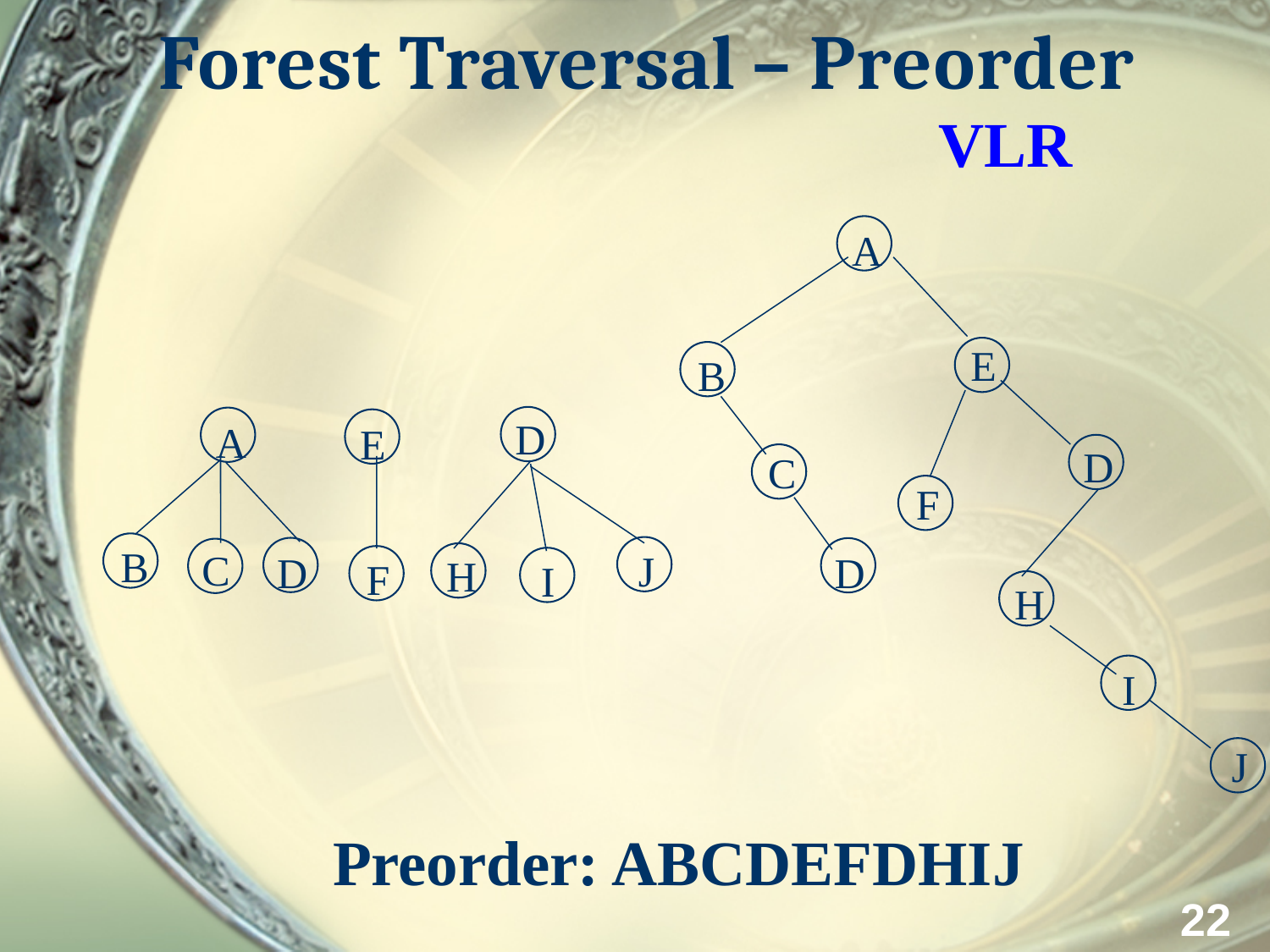

Forest Traversal – Preorder
VLR

A

E

B

D

A

E
D

C

F

B

C

J

D
D

H

F

I

H

I

J

Preorder: ABCDEFDHIJ
22